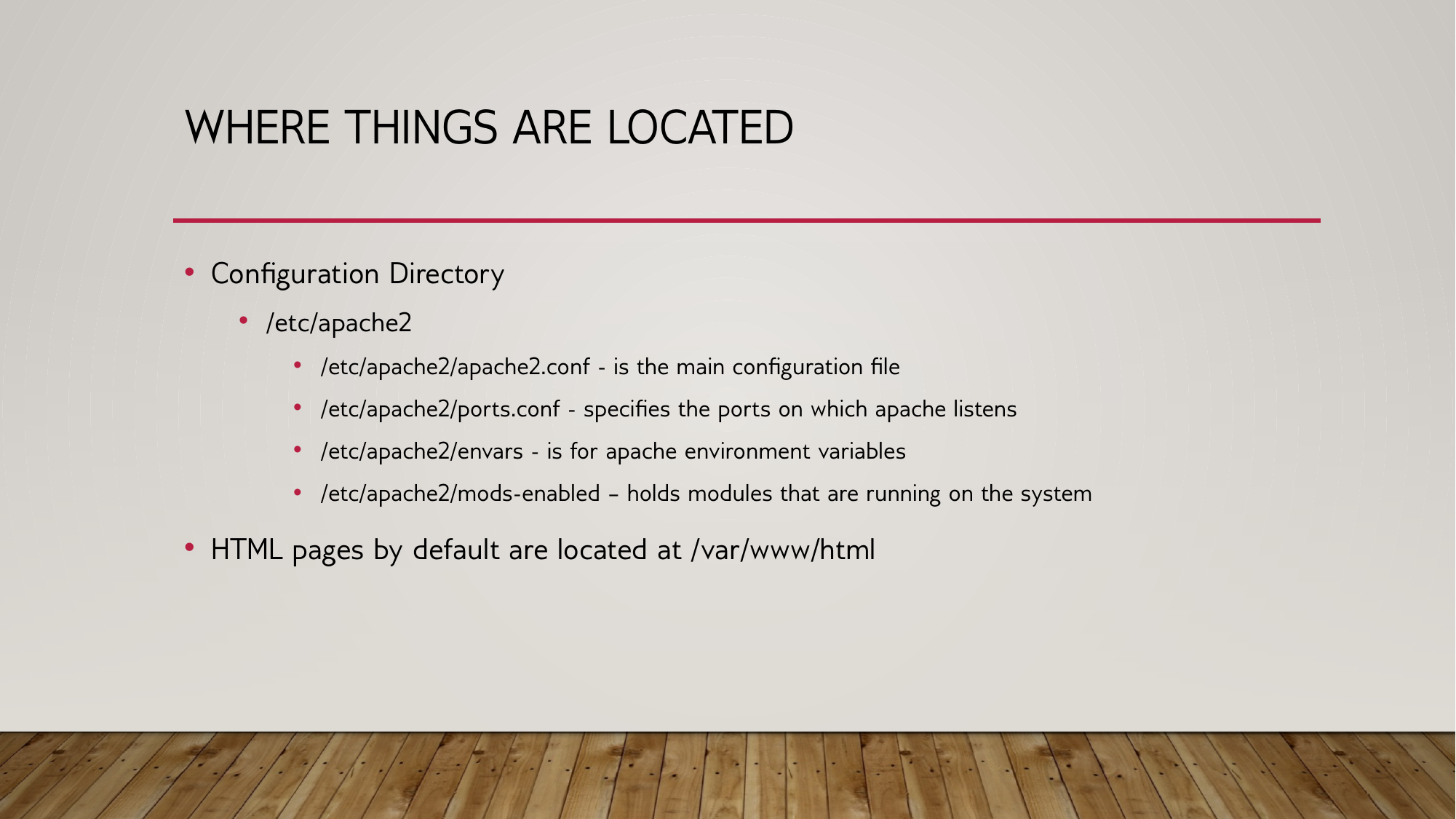

# Where Things are located
Configuration Directory
/etc/apache2
/etc/apache2/apache2.conf - is the main configuration file
/etc/apache2/ports.conf - specifies the ports on which apache listens
/etc/apache2/envars - is for apache environment variables
/etc/apache2/mods-enabled – holds modules that are running on the system
HTML pages by default are located at /var/www/html